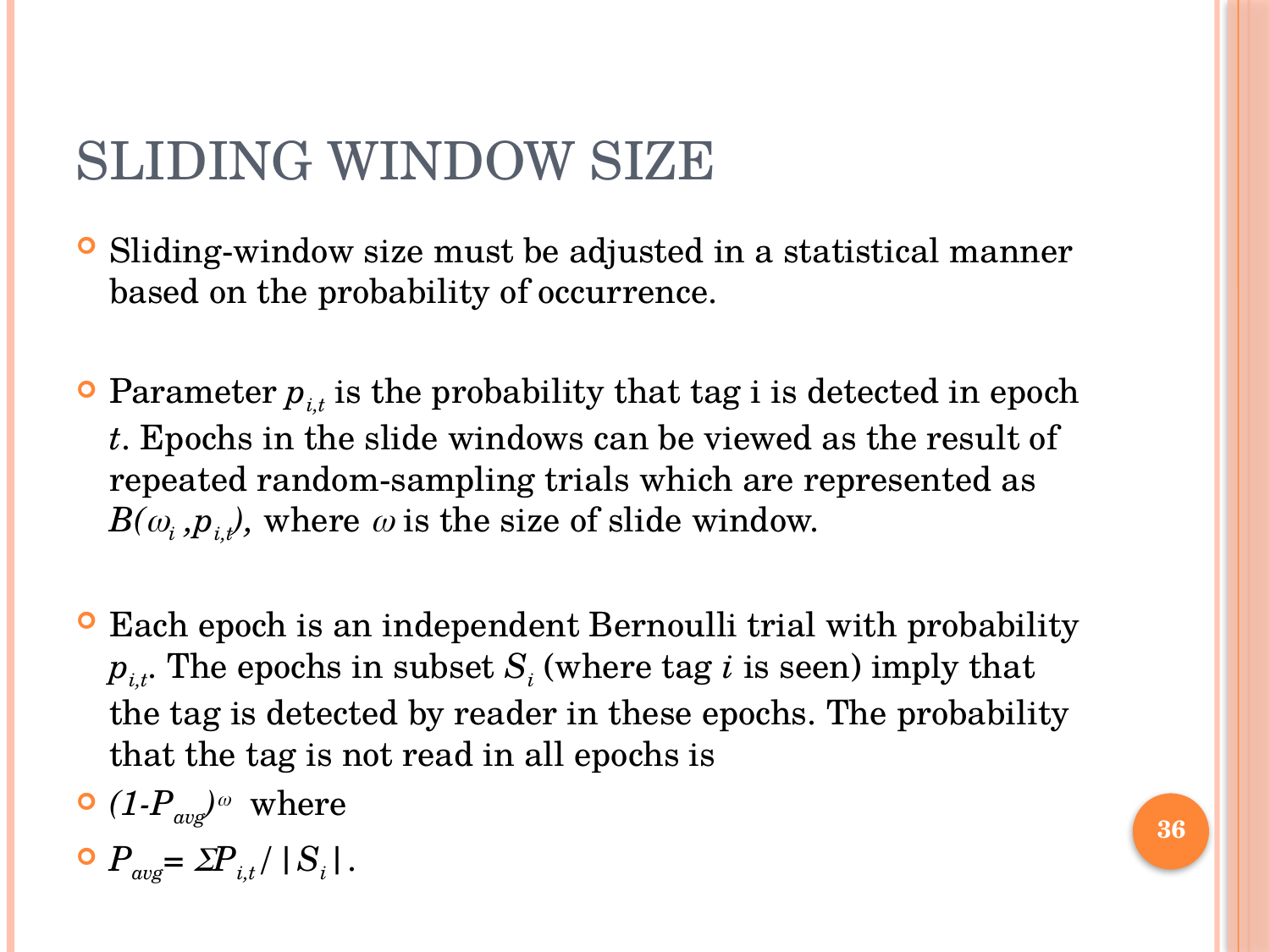

# Sliding Window Size
Sliding-window size must be adjusted in a statistical manner based on the probability of occurrence.

Parameter pi,t is the probability that tag i is detected in epoch t. Epochs in the slide windows can be viewed as the result of repeated random-sampling trials which are represented as B(ωi ,pi,t), where ω is the size of slide window.

Each epoch is an independent Bernoulli trial with probability pi,t. The epochs in subset Si (where tag i is seen) imply that the tag is detected by reader in these epochs. The probability that the tag is not read in all epochs is
(1-Pavg)ω  where
Pavg= ΣPi,t/|Si|.
36